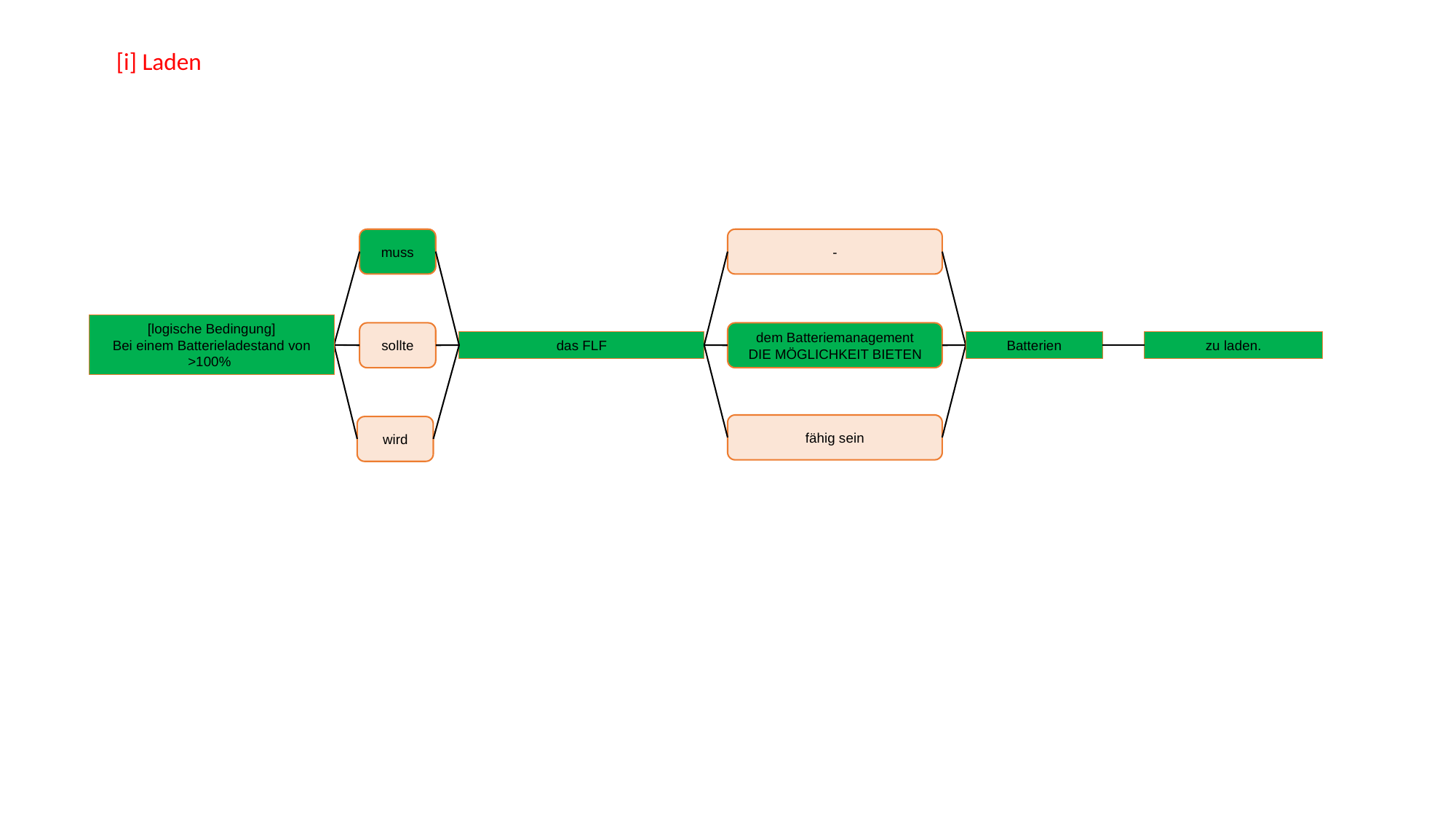

# [i] Laden
muss
-
[logische Bedingung]
Bei einem Batterieladestand von >100%
sollte
dem Batteriemanagement
DIE MÖGLICHKEIT BIETEN
das FLF
Batterien
zu laden.
fähig sein
wird